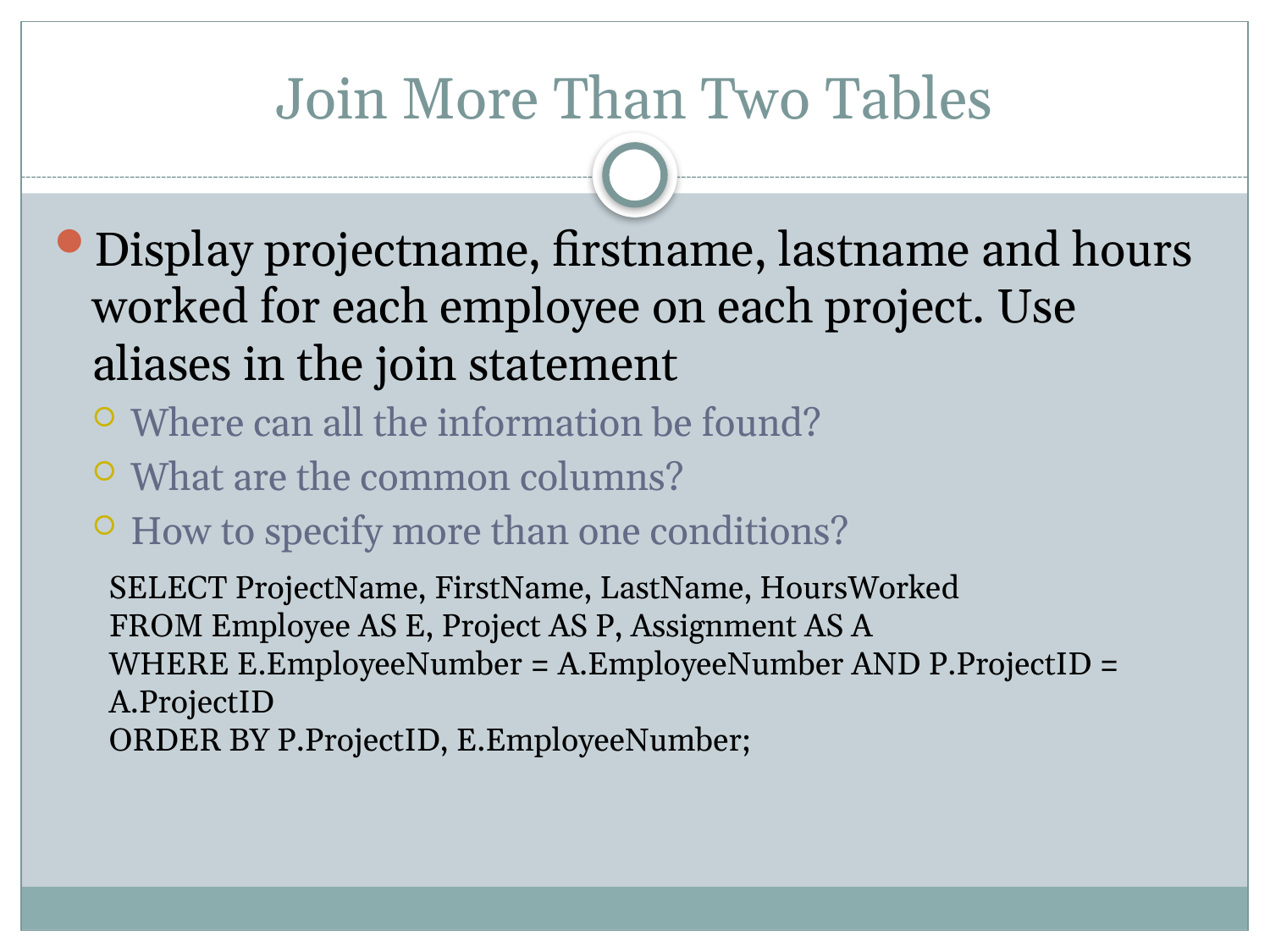

# Join More Than Two Tables
Display projectname, firstname, lastname and hours worked for each employee on each project. Use aliases in the join statement
Where can all the information be found?
What are the common columns?
How to specify more than one conditions?
SELECT ProjectName, FirstName, LastName, HoursWorked
FROM Employee AS E, Project AS P, Assignment AS A
WHERE E.EmployeeNumber = A.EmployeeNumber AND P.ProjectID = A.ProjectID
ORDER BY P.ProjectID, E.EmployeeNumber;